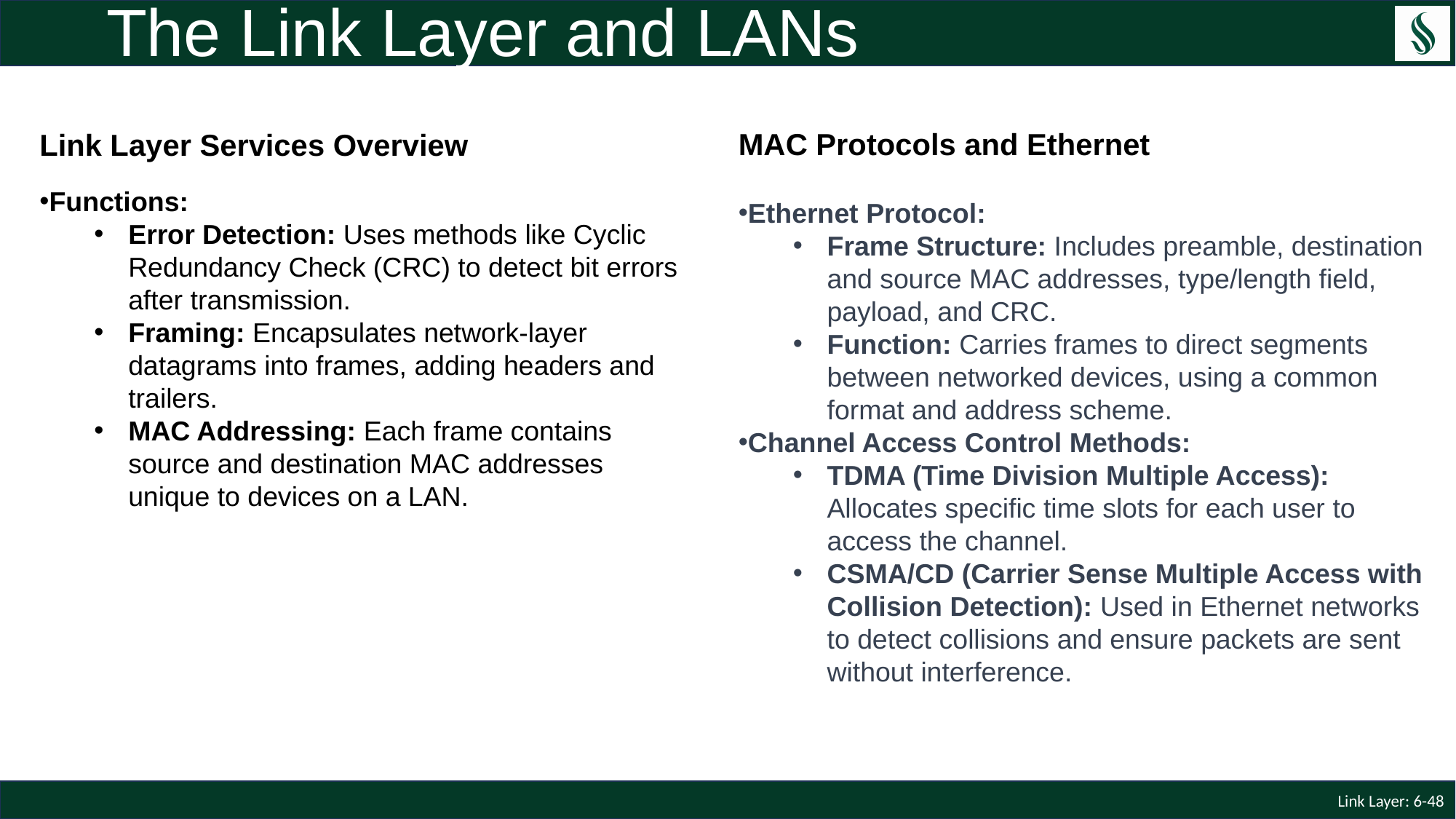

# The Link Layer and LANs
MAC Protocols and Ethernet
Link Layer Services Overview
Functions:
Error Detection: Uses methods like Cyclic Redundancy Check (CRC) to detect bit errors after transmission.
Framing: Encapsulates network-layer datagrams into frames, adding headers and trailers.
MAC Addressing: Each frame contains source and destination MAC addresses unique to devices on a LAN.
Ethernet Protocol:
Frame Structure: Includes preamble, destination and source MAC addresses, type/length field, payload, and CRC.
Function: Carries frames to direct segments between networked devices, using a common format and address scheme.
Channel Access Control Methods:
TDMA (Time Division Multiple Access): Allocates specific time slots for each user to access the channel.
CSMA/CD (Carrier Sense Multiple Access with Collision Detection): Used in Ethernet networks to detect collisions and ensure packets are sent without interference.
Link Layer: 6-48